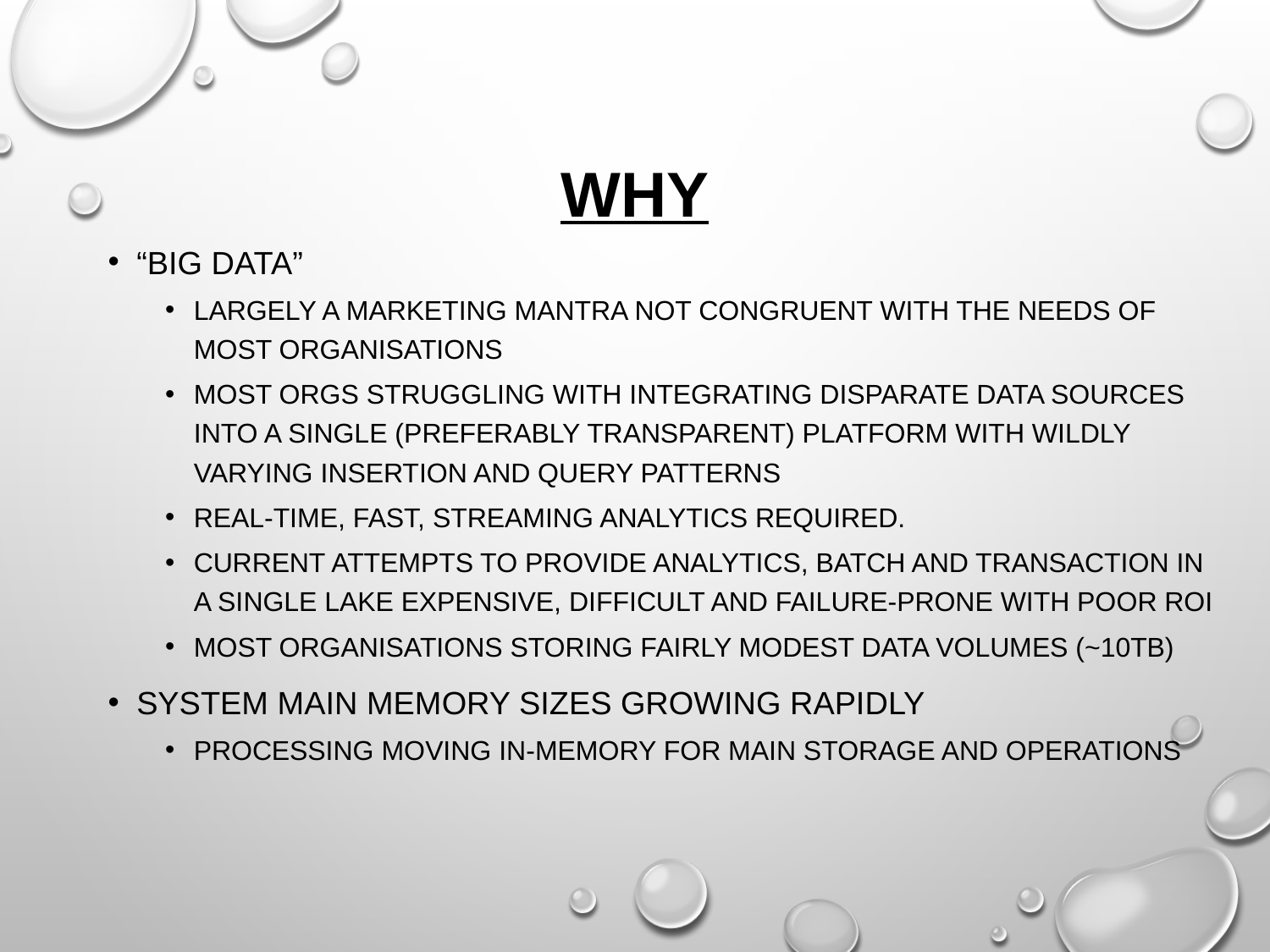

# Why
“Big Data”
Largely a marketing mantra not congruent with the needs of most organisations
Most orgs struggling with integrating disparate data sources into a single (preferably transparent) platform with wildly varying insertion and query patterns
Real-time, fast, streaming analytics required.
Current attempts to provide analytics, batch and transaction in a single lake expensive, difficult and failure-prone with poor ROI
Most organisations storing fairly modest data volumes (~10TB)
System main memory sizes growing rapidly
Processing moving in-memory for main storage and operations